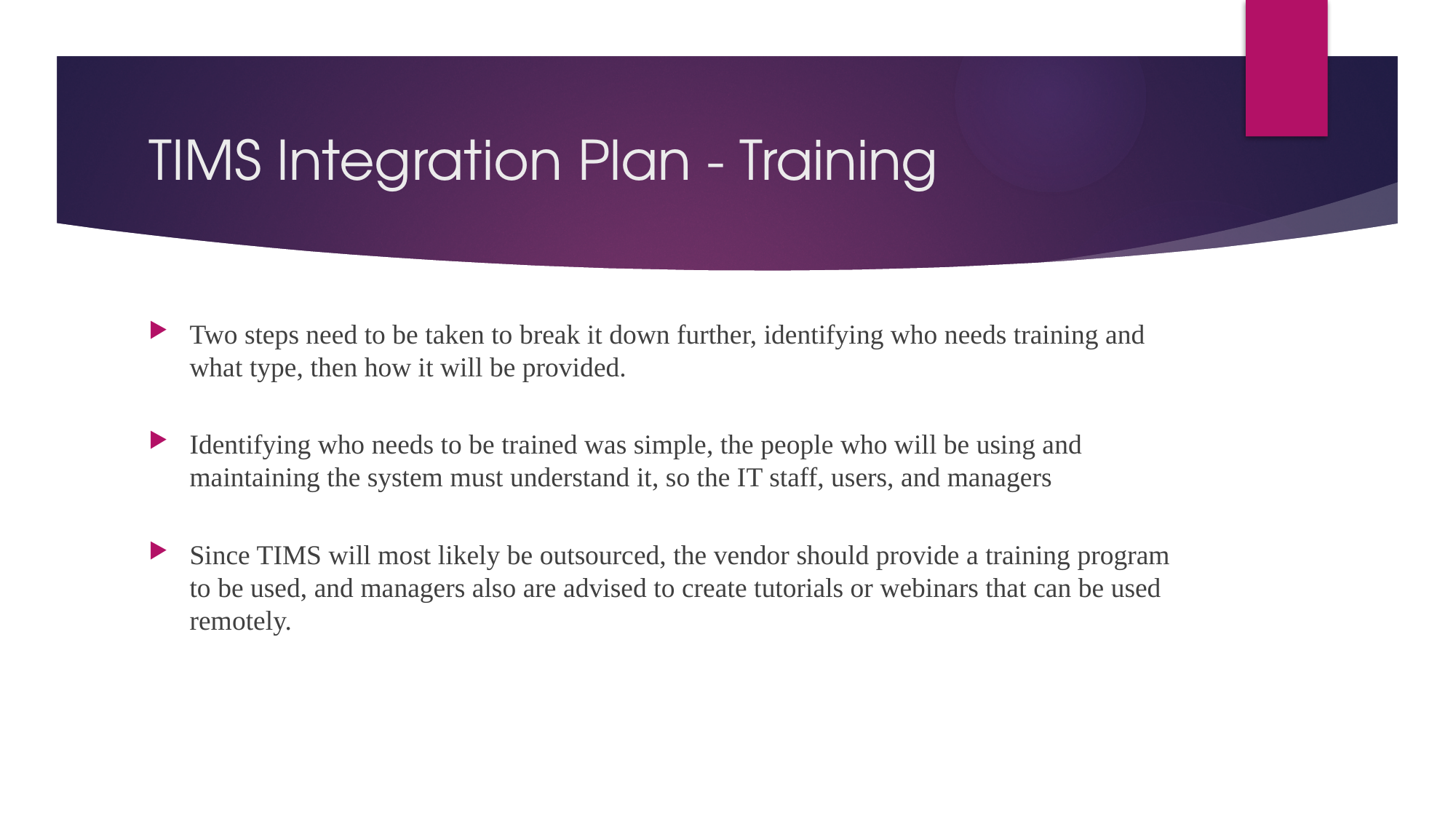

# TIMS Integration Plan - Training
Two steps need to be taken to break it down further, identifying who needs training and what type, then how it will be provided.

Identifying who needs to be trained was simple, the people who will be using and maintaining the system must understand it, so the IT staff, users, and managers

Since TIMS will most likely be outsourced, the vendor should provide a training program to be used, and managers also are advised to create tutorials or webinars that can be used remotely.